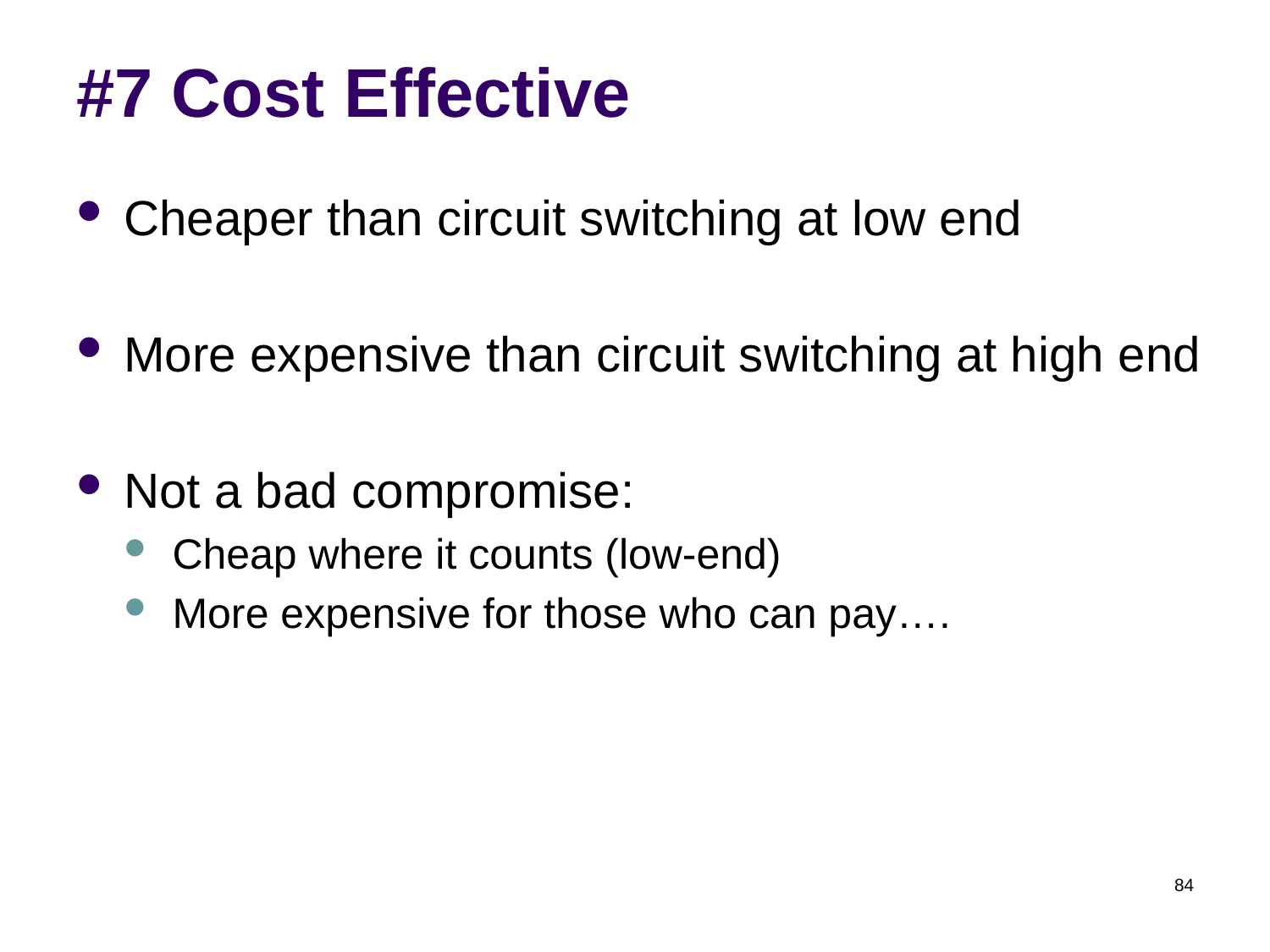

# #7 Cost Effective
Cheaper than circuit switching at low end

More expensive than circuit switching at high end

Not a bad compromise:
Cheap where it counts (low-end)
More expensive for those who can pay….
84